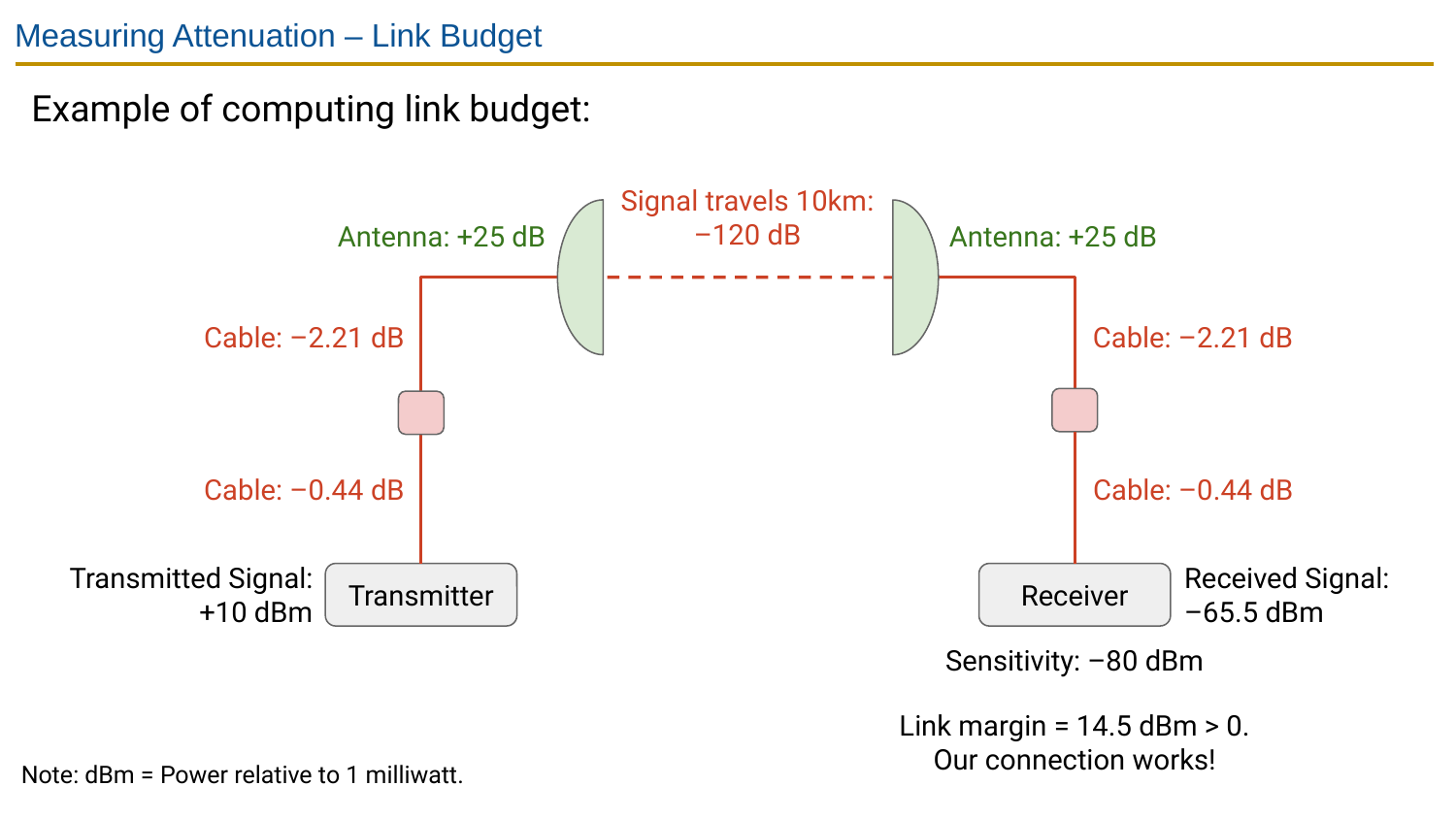

# Measuring Attenuation – Link Budget
Example of computing link budget:
Signal travels 10km: –120 dB

Antenna: +25 dB
Antenna: +25 dB

Cable: –2.21 dB
Cable: –2.21 dB

Cable: –0.44 dB
Cable: –0.44 dB
Transmitted Signal:
+10 dBm
Received Signal: –65.5 dBm
Transmitter
Receiver
Sensitivity: –80 dBm
Link margin = 14.5 dBm > 0.
Our connection works!
Note: dBm = Power relative to 1 milliwatt.